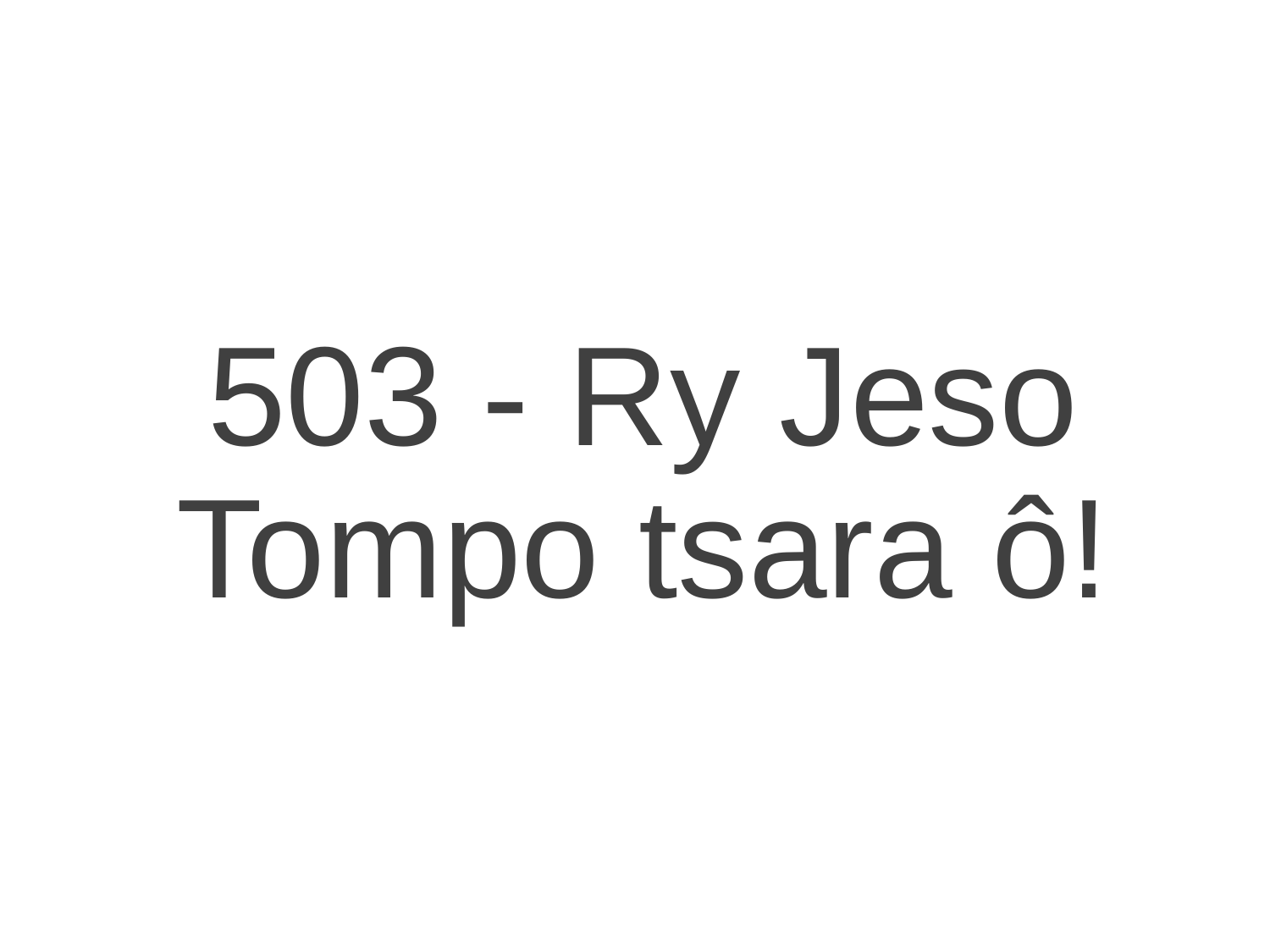

503 - Ry Jeso Tompo tsara ô!